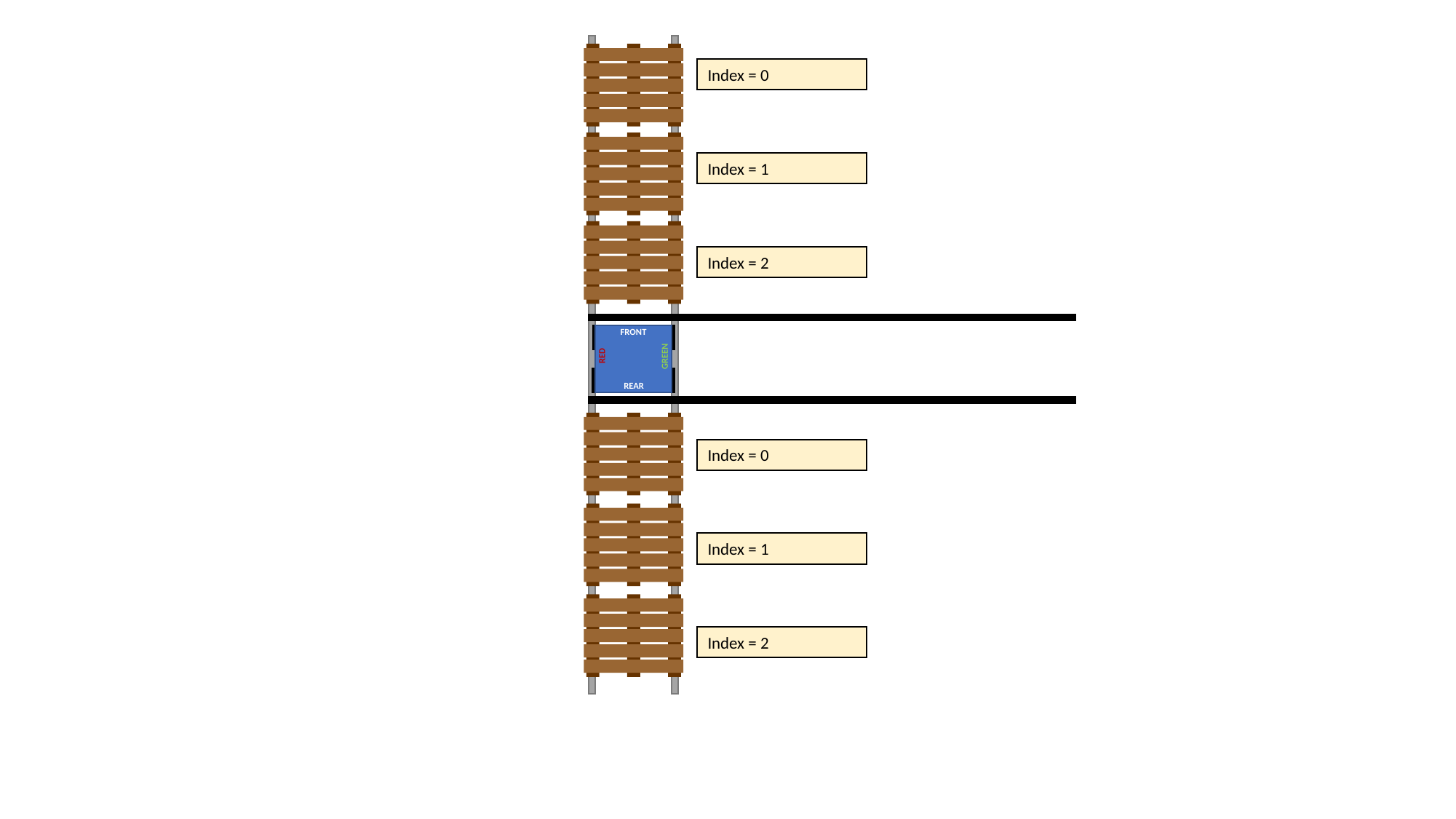

Index = 0

Index = 1

Index = 2
FRONT

RED
GREEN
REAR

Index = 0

Index = 1

Index = 2